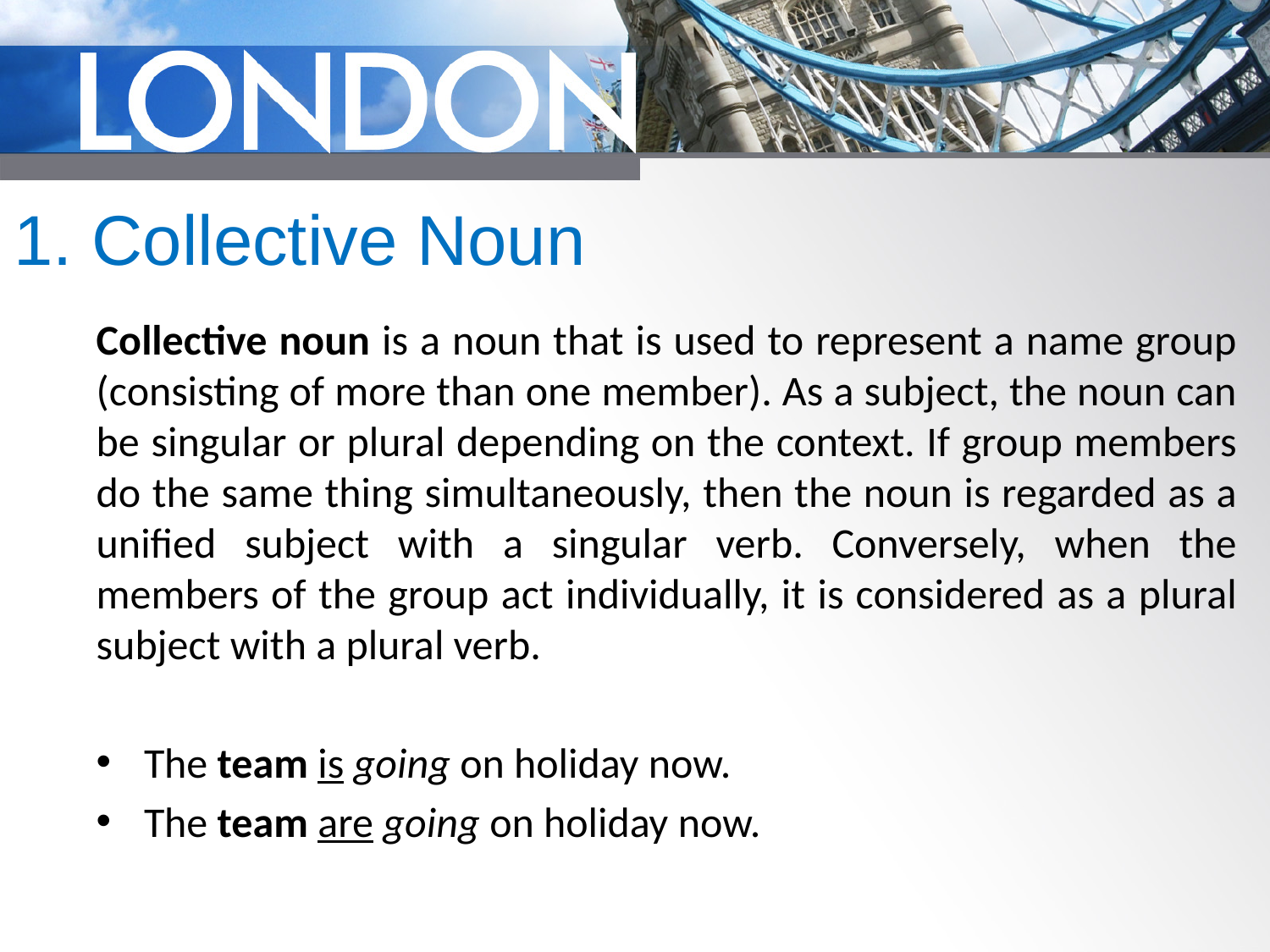

# 1. Collective Noun
Collective noun is a noun that is used to represent a name group (consisting of more than one member). As a subject, the noun can be singular or plural depending on the context. If group members do the same thing simultaneously, then the noun is regarded as a unified subject with a singular verb. Conversely, when the members of the group act individually, it is considered as a plural subject with a plural verb.

The team is going on holiday now.
The team are going on holiday now.